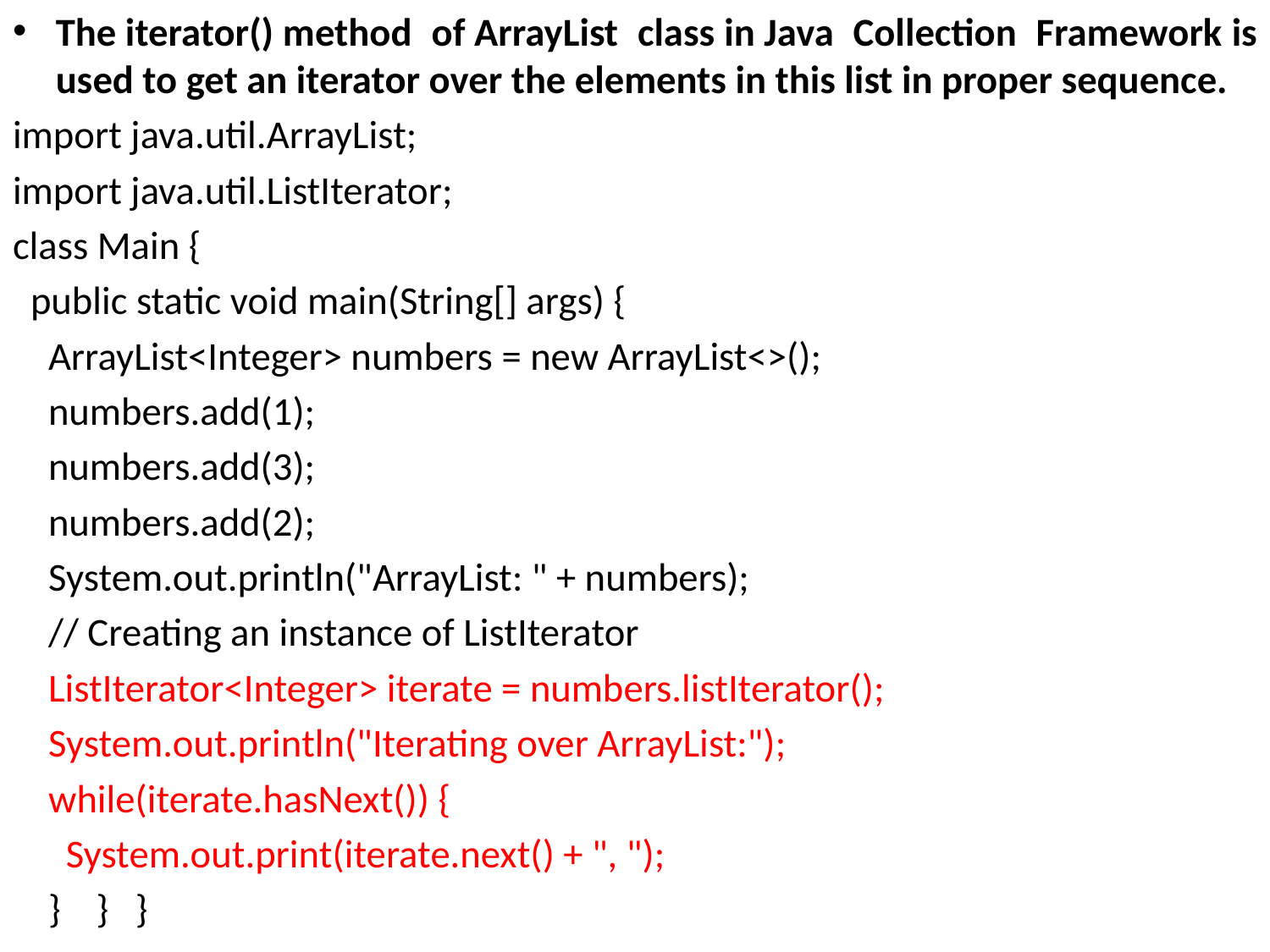

The iterator() method of ArrayList class in Java Collection Framework is used to get an iterator over the elements in this list in proper sequence.
import java.util.ArrayList;
import java.util.ListIterator;
class Main {
  public static void main(String[] args) {
    ArrayList<Integer> numbers = new ArrayList<>();
    numbers.add(1);
    numbers.add(3);
    numbers.add(2);
    System.out.println("ArrayList: " + numbers);
    // Creating an instance of ListIterator
    ListIterator<Integer> iterate = numbers.listIterator();
    System.out.println("Iterating over ArrayList:");
    while(iterate.hasNext()) {
      System.out.print(iterate.next() + ", ");
    }    }   }